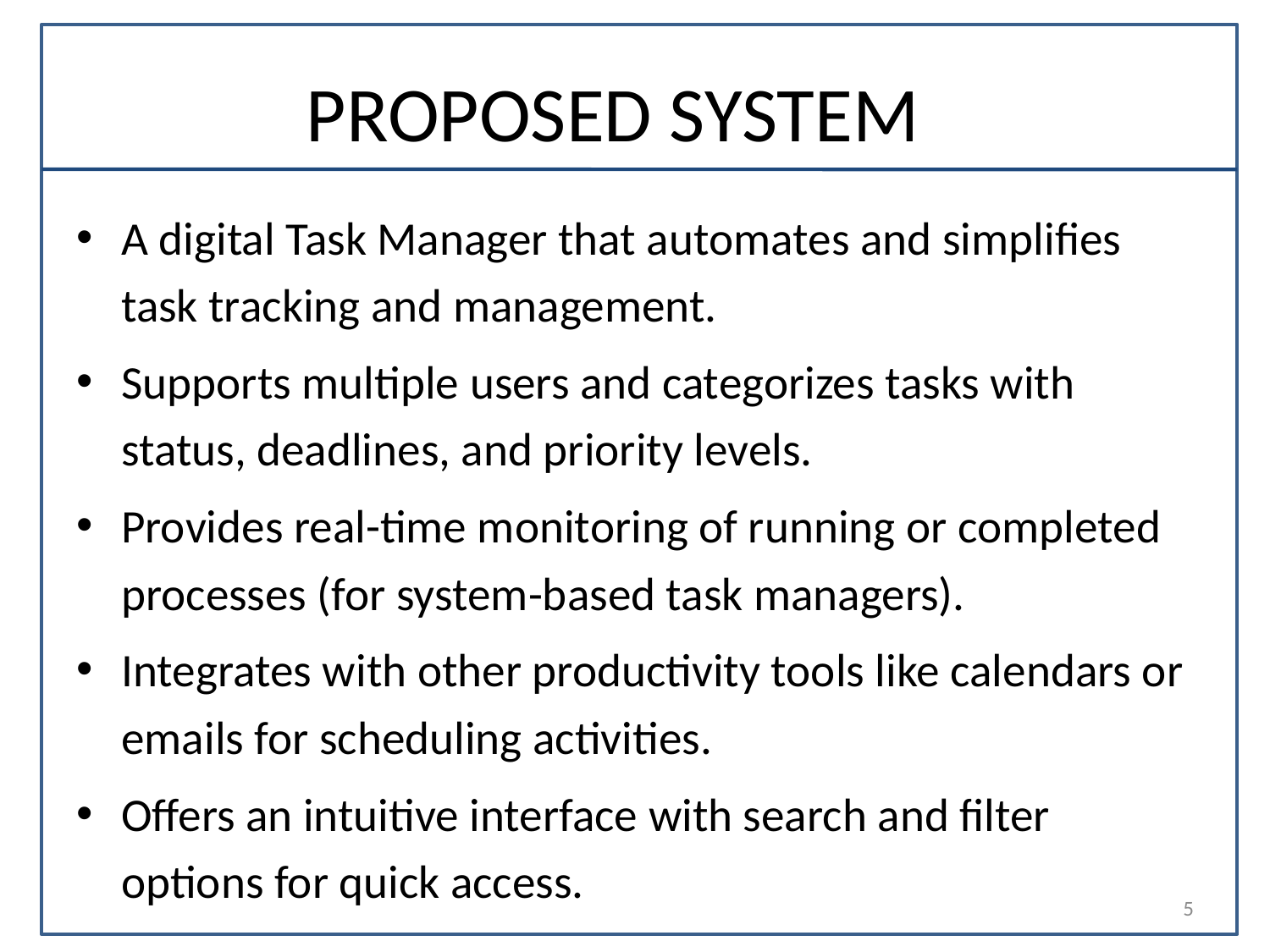

# PROPOSED SYSTEM
A digital Task Manager that automates and simplifies task tracking and management.
Supports multiple users and categorizes tasks with status, deadlines, and priority levels.
Provides real-time monitoring of running or completed processes (for system-based task managers).
Integrates with other productivity tools like calendars or emails for scheduling activities.
Offers an intuitive interface with search and filter options for quick access.

5